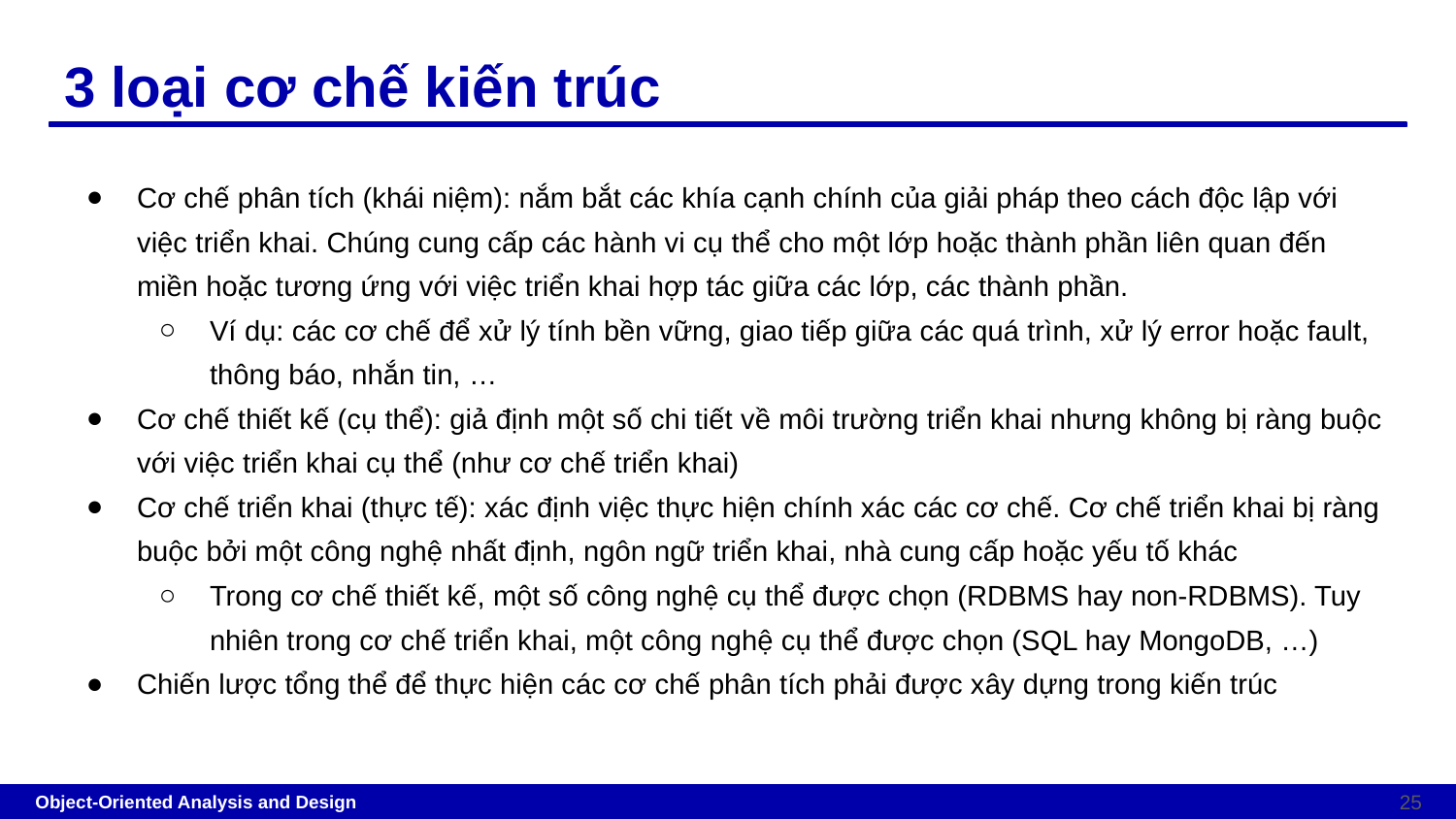

# 3 loại cơ chế kiến trúc

Cơ chế phân tích (khái niệm): nắm bắt các khía cạnh chính của giải pháp theo cách độc lập với việc triển khai. Chúng cung cấp các hành vi cụ thể cho một lớp hoặc thành phần liên quan đến miền hoặc tương ứng với việc triển khai hợp tác giữa các lớp, các thành phần.
Ví dụ: các cơ chế để xử lý tính bền vững, giao tiếp giữa các quá trình, xử lý error hoặc fault, thông báo, nhắn tin, …
Cơ chế thiết kế (cụ thể): giả định một số chi tiết về môi trường triển khai nhưng không bị ràng buộc với việc triển khai cụ thể (như cơ chế triển khai)
Cơ chế triển khai (thực tế): xác định việc thực hiện chính xác các cơ chế. Cơ chế triển khai bị ràng buộc bởi một công nghệ nhất định, ngôn ngữ triển khai, nhà cung cấp hoặc yếu tố khác
Trong cơ chế thiết kế, một số công nghệ cụ thể được chọn (RDBMS hay non-RDBMS). Tuy nhiên trong cơ chế triển khai, một công nghệ cụ thể được chọn (SQL hay MongoDB, …)
Chiến lược tổng thể để thực hiện các cơ chế phân tích phải được xây dựng trong kiến trúc
25
Object-Oriented Analysis and Design